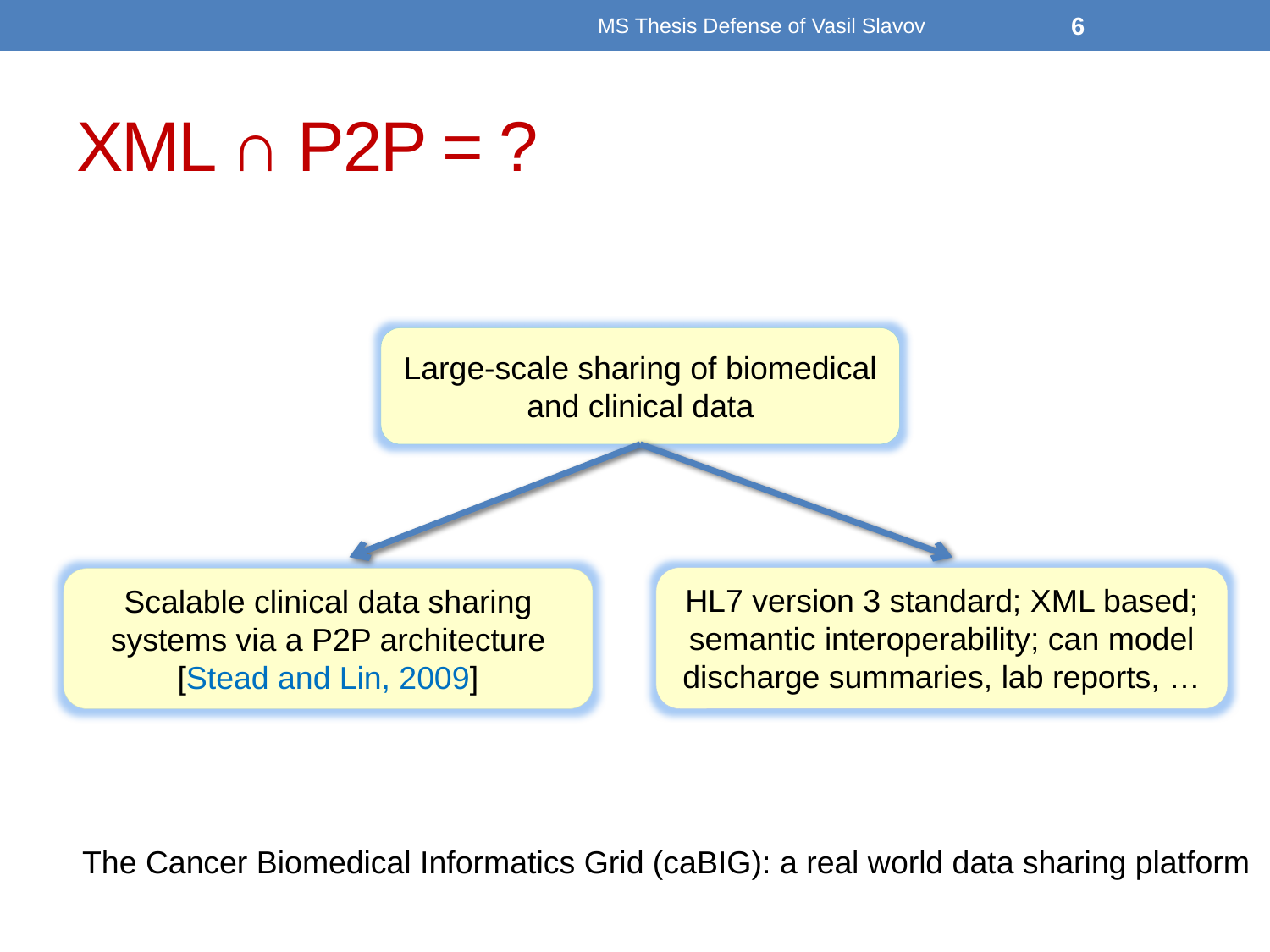

MS Thesis Defense of Vasil Slavov
6
# XML ∩ P2P = ?
Large-scale sharing of biomedical and clinical data
HL7 version 3 standard; XML based; semantic interoperability; can model discharge summaries, lab reports, …
Scalable clinical data sharing systems via a P2P architecture [Stead and Lin, 2009]
The Cancer Biomedical Informatics Grid (caBIG): a real world data sharing platform